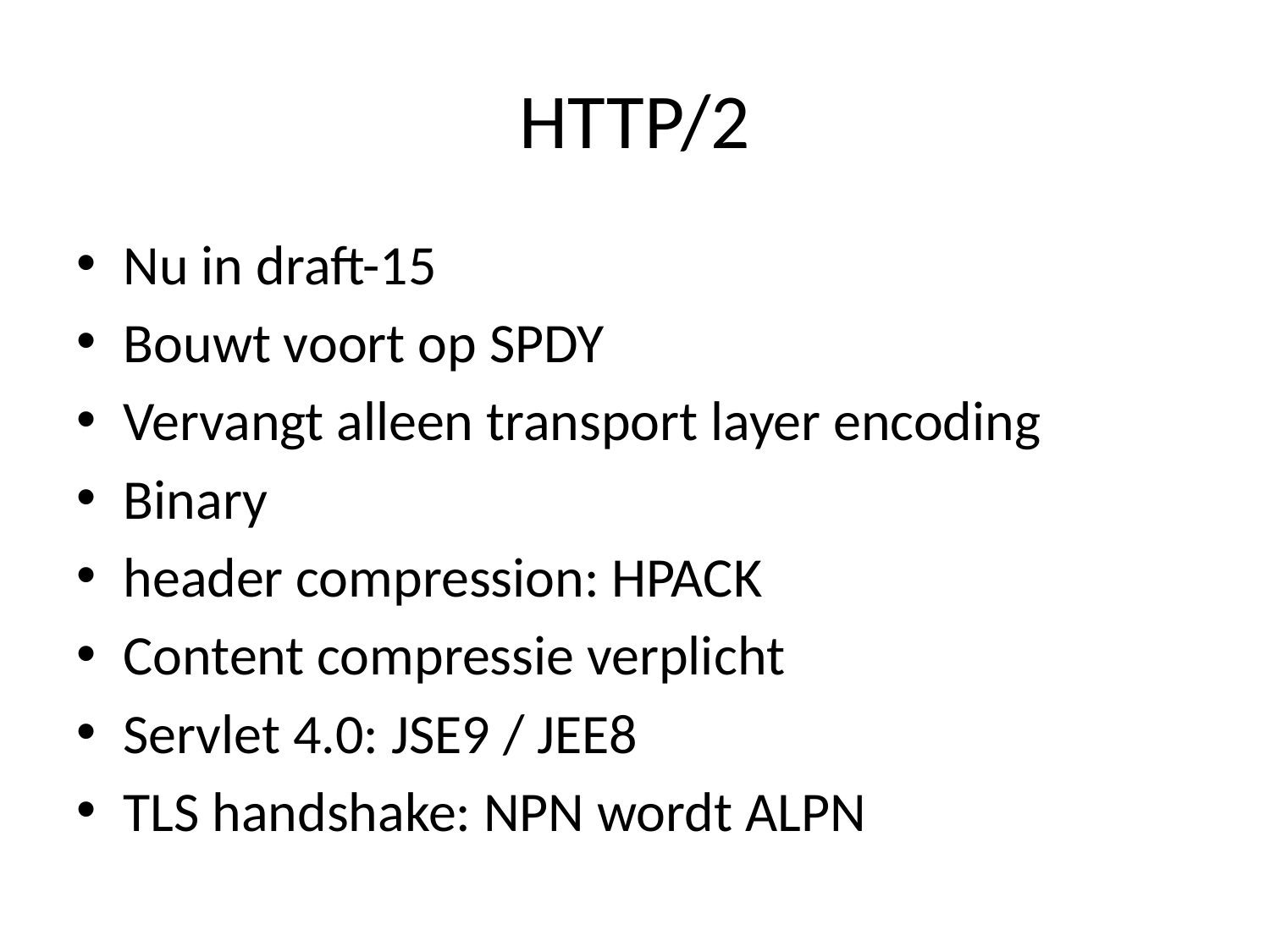

# HTTP/2
Nu in draft-15
Bouwt voort op SPDY
Vervangt alleen transport layer encoding
Binary
header compression: HPACK
Content compressie verplicht
Servlet 4.0: JSE9 / JEE8
TLS handshake: NPN wordt ALPN